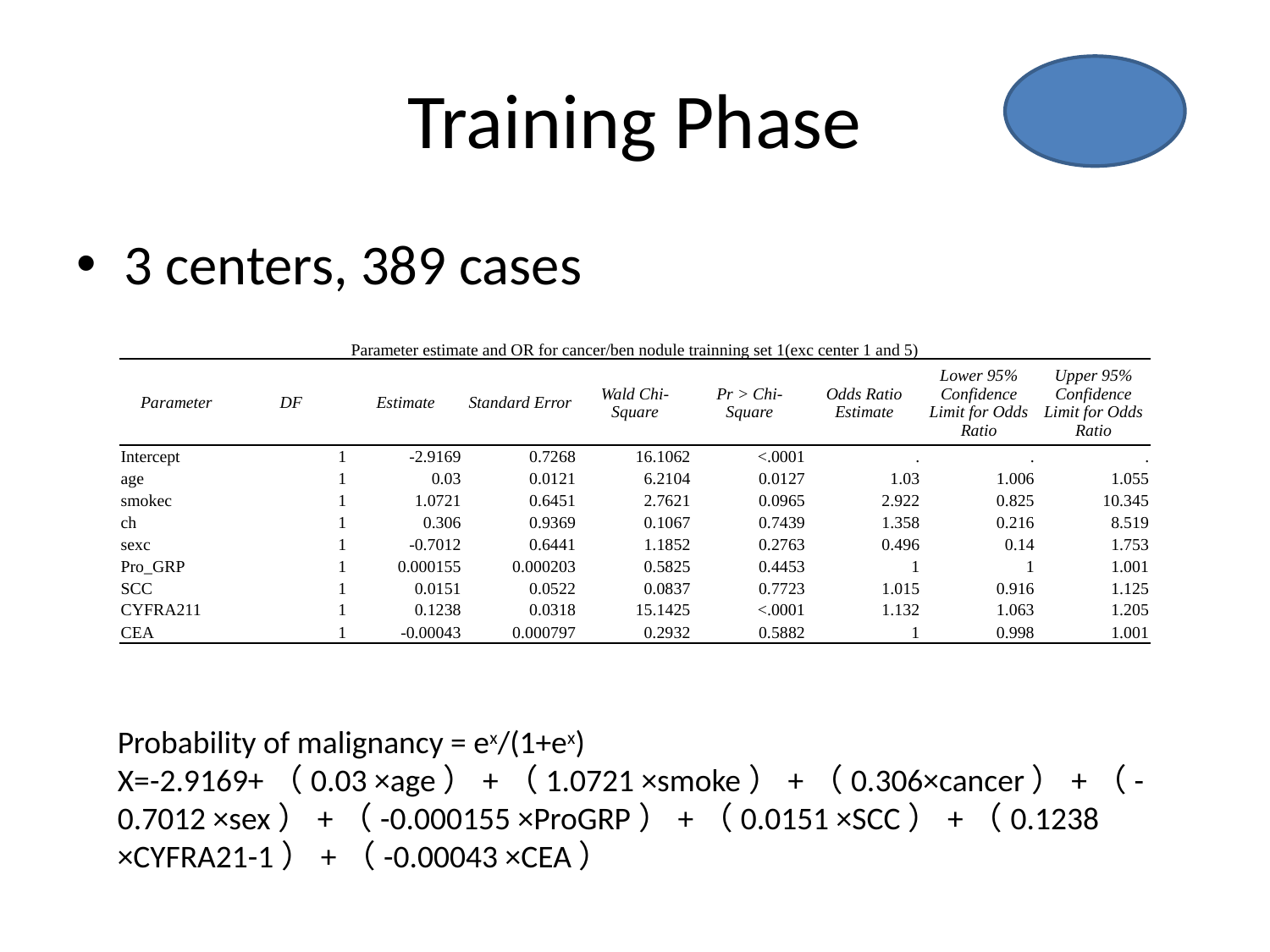

# Training Phase

3 centers, 389 cases
| Parameter estimate and OR for cancer/ben nodule trainning set 1(exc center 1 and 5) |  |  |  |  |  |  |  |  |
| --- | --- | --- | --- | --- | --- | --- | --- | --- |
| Parameter | DF | Estimate | Standard Error | Wald Chi-Square | Pr > Chi-Square | Odds Ratio Estimate | Lower 95% Confidence Limit for Odds Ratio | Upper 95% Confidence Limit for Odds Ratio |
| Intercept | 1 | -2.9169 | 0.7268 | 16.1062 | <.0001 | . | . | . |
| age | 1 | 0.03 | 0.0121 | 6.2104 | 0.0127 | 1.03 | 1.006 | 1.055 |
| smokec | 1 | 1.0721 | 0.6451 | 2.7621 | 0.0965 | 2.922 | 0.825 | 10.345 |
| ch | 1 | 0.306 | 0.9369 | 0.1067 | 0.7439 | 1.358 | 0.216 | 8.519 |
| sexc | 1 | -0.7012 | 0.6441 | 1.1852 | 0.2763 | 0.496 | 0.14 | 1.753 |
| Pro\_GRP | 1 | 0.000155 | 0.000203 | 0.5825 | 0.4453 | 1 | 1 | 1.001 |
| SCC | 1 | 0.0151 | 0.0522 | 0.0837 | 0.7723 | 1.015 | 0.916 | 1.125 |
| CYFRA211 | 1 | 0.1238 | 0.0318 | 15.1425 | <.0001 | 1.132 | 1.063 | 1.205 |
| CEA | 1 | -0.00043 | 0.000797 | 0.2932 | 0.5882 | 1 | 0.998 | 1.001 |
Probability of malignancy = ex/(1+ex)
X=-2.9169+（0.03 ×age）+（1.0721 ×smoke）+（0.306×cancer）+（-0.7012 ×sex）+（-0.000155 ×ProGRP）+（0.0151 ×SCC）+（0.1238 ×CYFRA21-1）+（-0.00043 ×CEA）